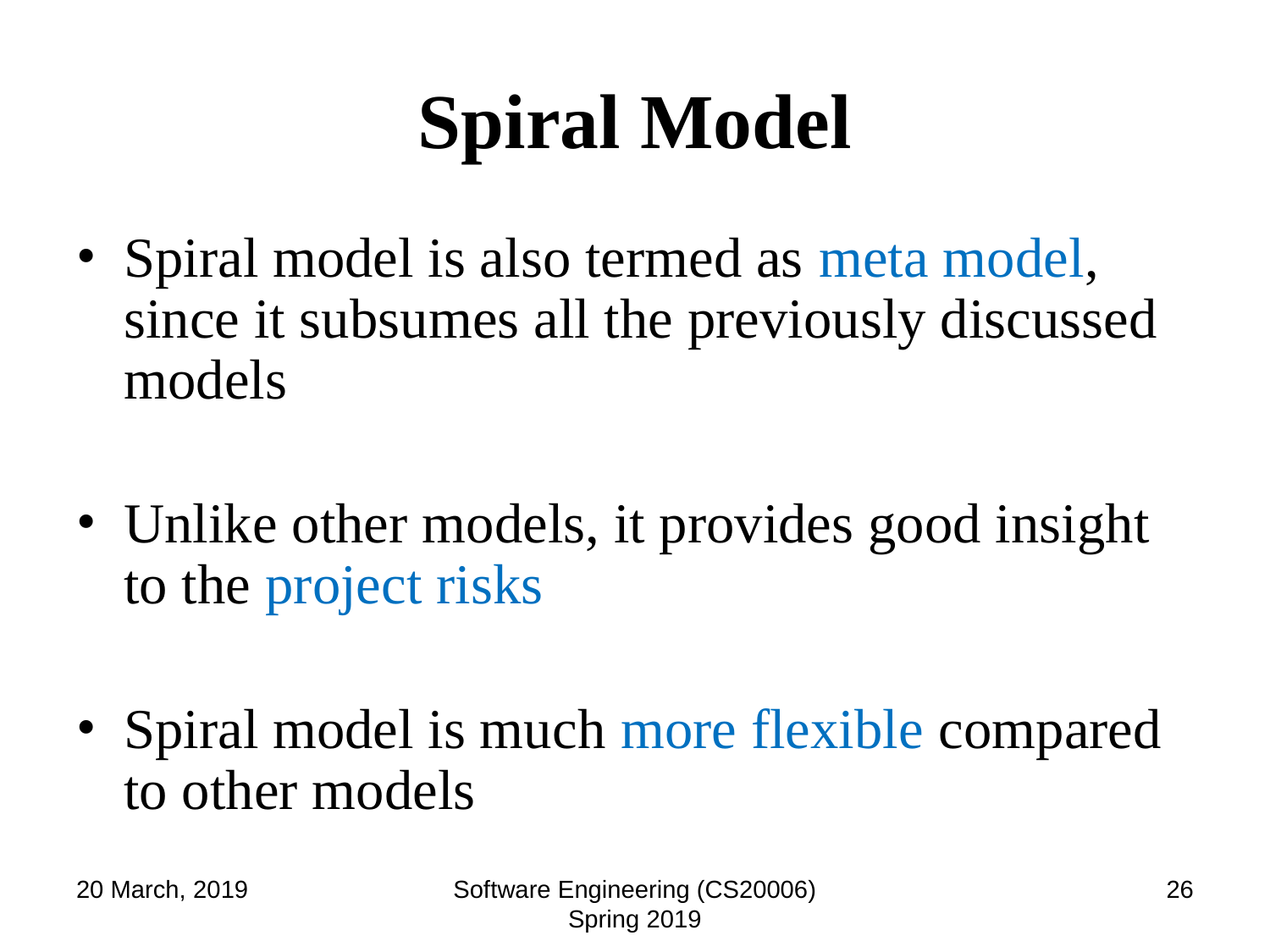

# Spiral Model
Spiral model is also termed as meta model, since it subsumes all the previously discussed models

Unlike other models, it provides good insight to the project risks

Spiral model is much more flexible compared to other models
20 March, 2019
Software Engineering (CS20006) Spring 2019
26